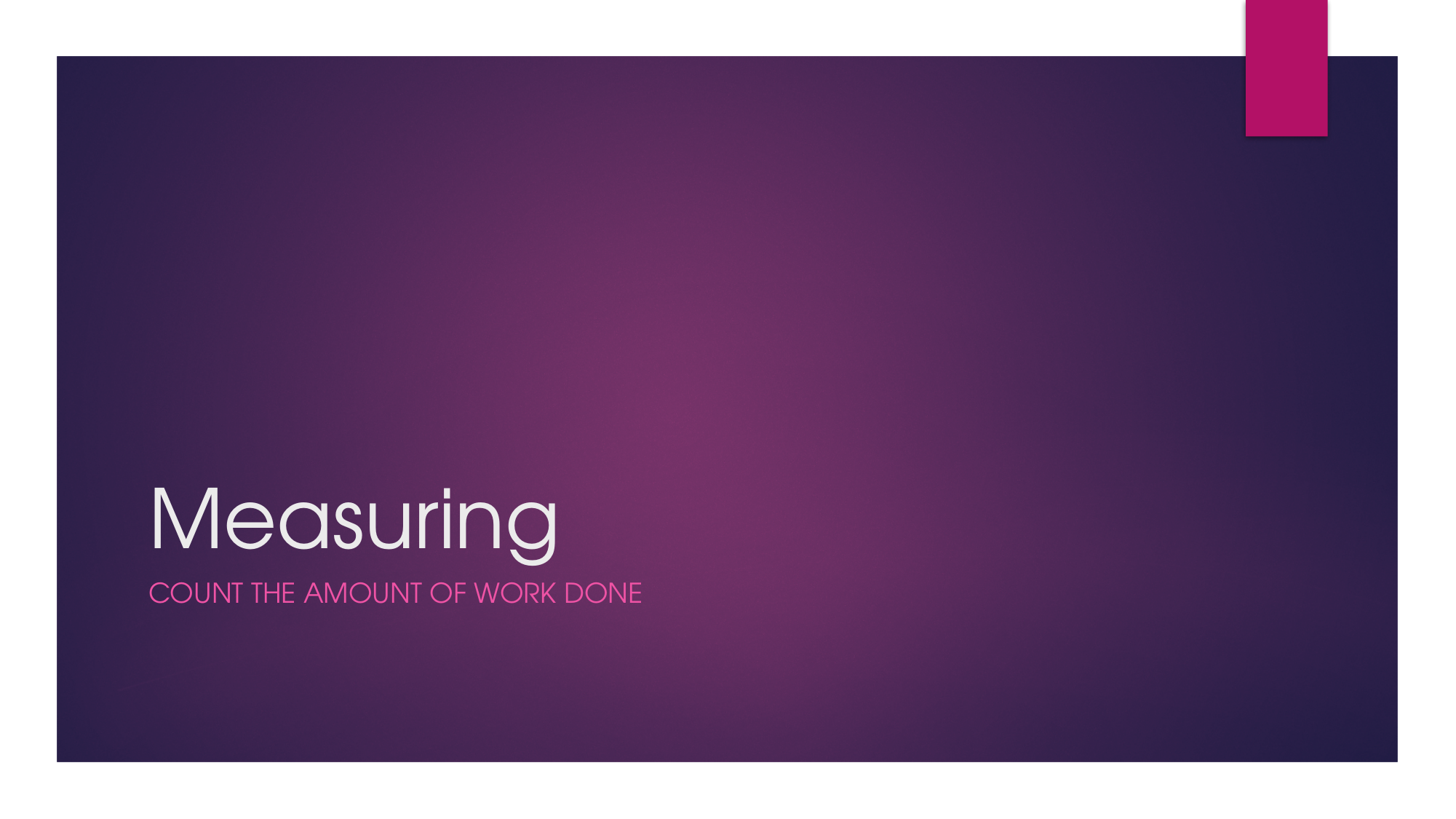

# Measuring
Count the amount of WORK DONE